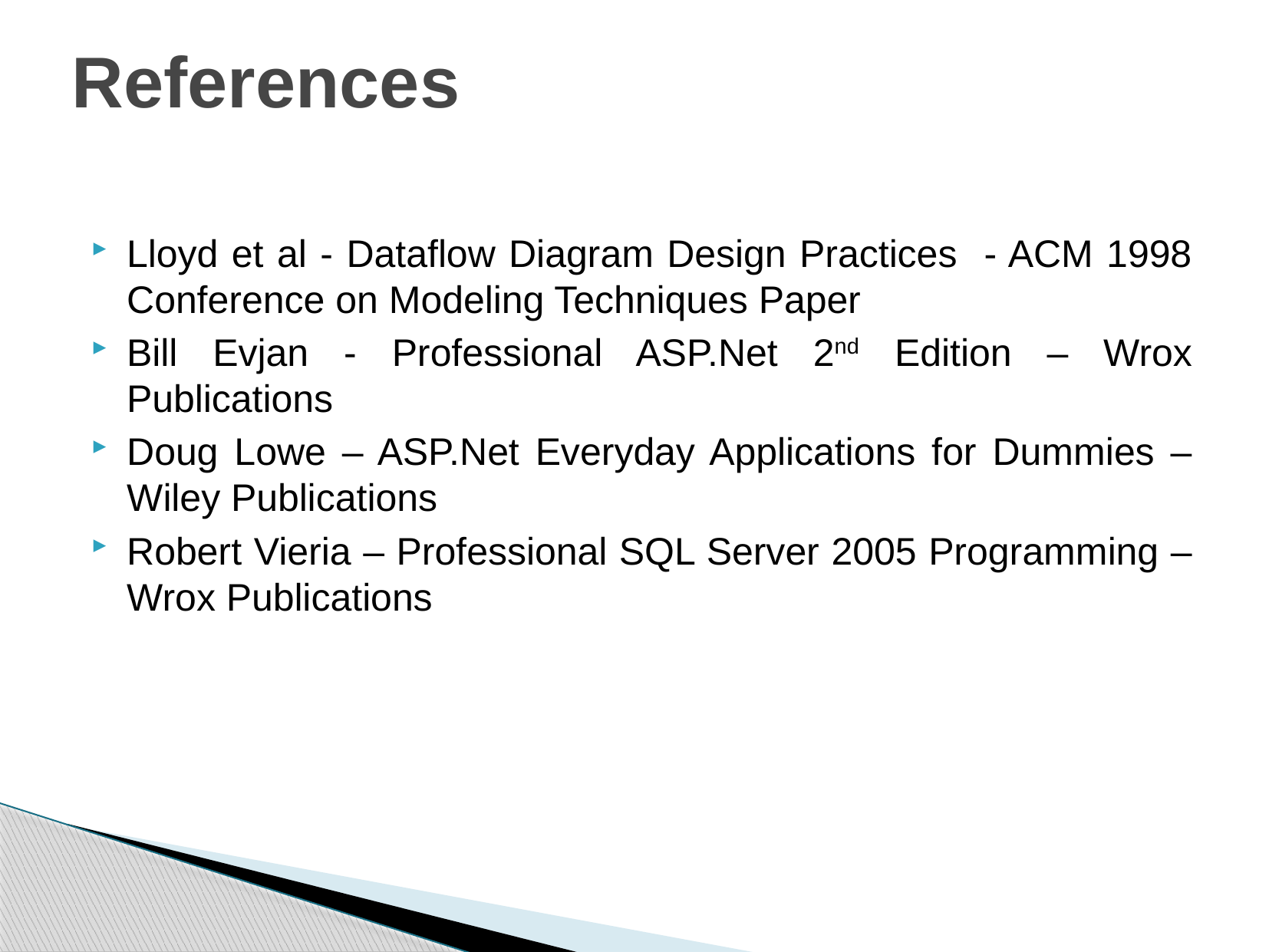

# References
Lloyd et al - Dataflow Diagram Design Practices  - ACM 1998 Conference on Modeling Techniques Paper
Bill Evjan - Professional ASP.Net 2nd Edition – Wrox Publications
Doug Lowe – ASP.Net Everyday Applications for Dummies – Wiley Publications
Robert Vieria – Professional SQL Server 2005 Programming – Wrox Publications